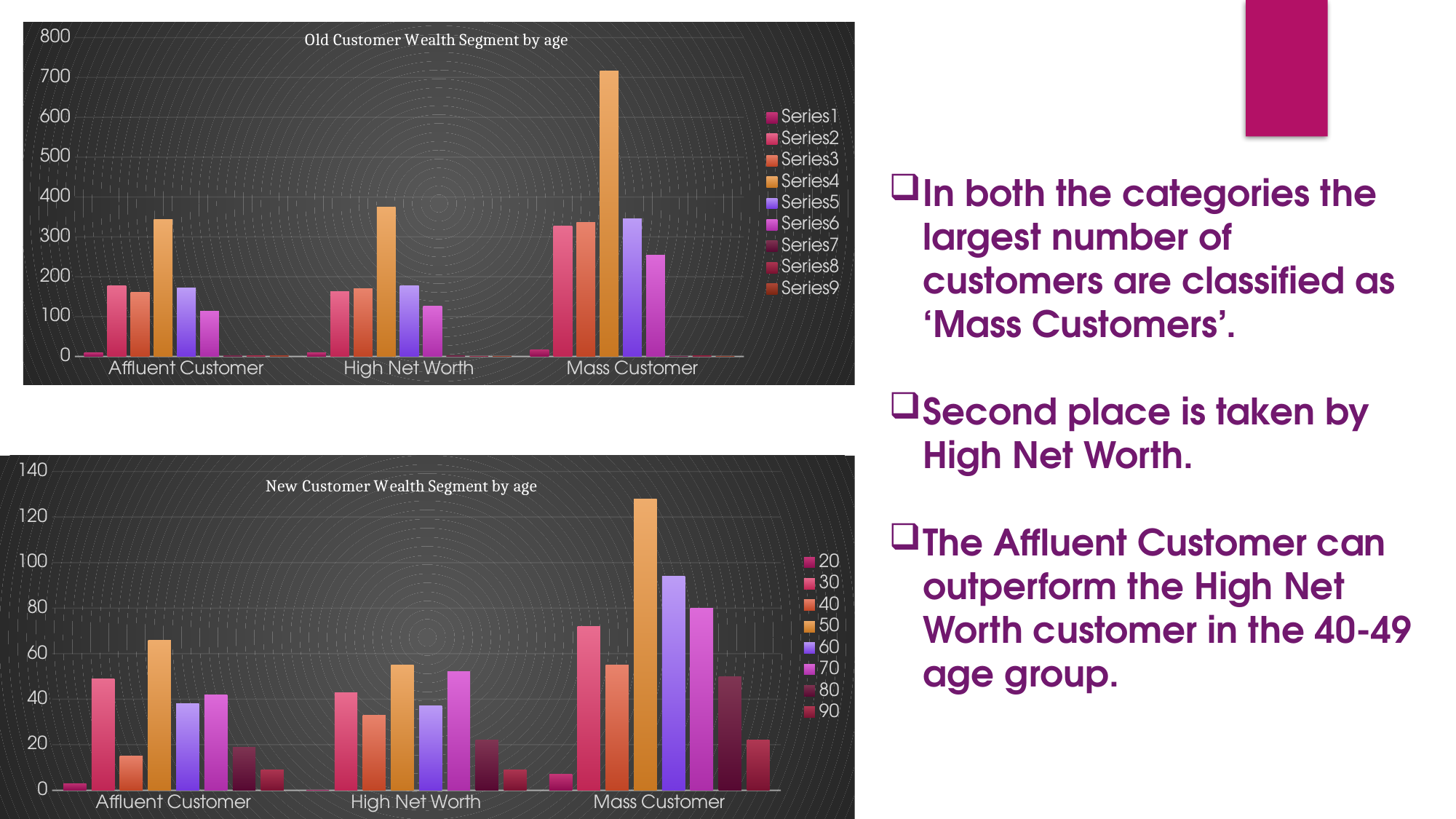

### Chart

| Category |  |  |  |  |  |  |  |  |  |
|---|---|---|---|---|---|---|---|---|---|
| Affluent Customer | 9.0 | 178.0 | 161.0 | 344.0 | 171.0 | 113.0 | 1.0 | 1.0 | 1.0 |
| High Net Worth | 9.0 | 162.0 | 170.0 | 374.0 | 178.0 | 127.0 | 1.0 | 0.0 | 0.0 |
| Mass Customer | 17.0 | 327.0 | 337.0 | 717.0 | 346.0 | 254.0 | 0.0 | 2.0 | 0.0 |
In both the categories the largest number of customers are classified as ‘Mass Customers’.

Second place is taken by High Net Worth.

The Affluent Customer can outperform the High Net Worth customer in the 40-49 age group.

### Chart

| Category |  |  |  |  |  |  |  |  |
|---|---|---|---|---|---|---|---|---|
| Affluent Customer | 3.0 | 49.0 | 15.0 | 66.0 | 38.0 | 42.0 | 19.0 | 9.0 |
| High Net Worth | 0.0 | 43.0 | 33.0 | 55.0 | 37.0 | 52.0 | 22.0 | 9.0 |
| Mass Customer | 7.0 | 72.0 | 55.0 | 128.0 | 94.0 | 80.0 | 50.0 | 22.0 |